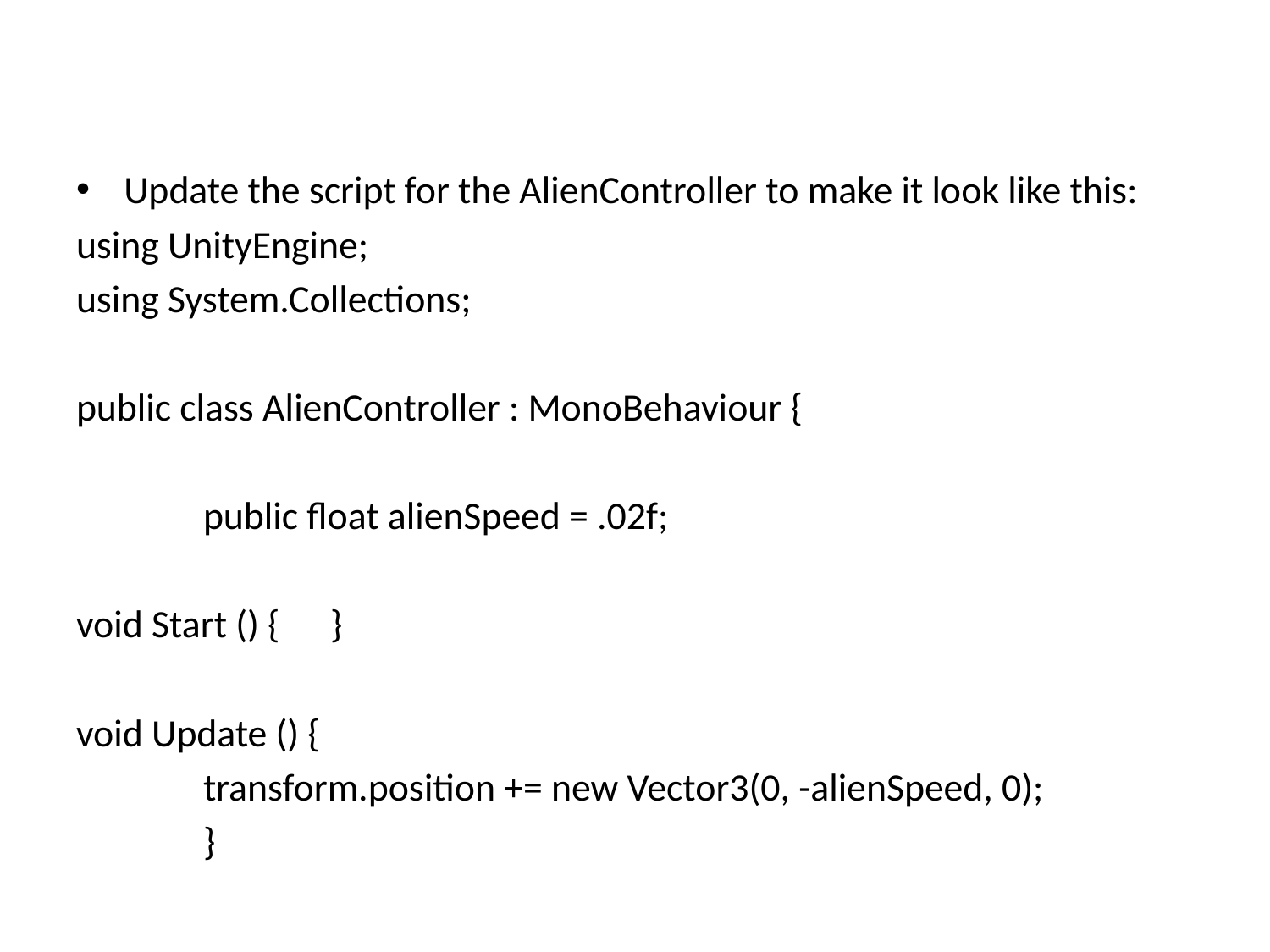

#
Update the script for the AlienController to make it look like this:
using UnityEngine;
using System.Collections;

public class AlienController : MonoBehaviour {

	public float alienSpeed = .02f;

void Start () {	}

void Update () {
	transform.position += new Vector3(0, -alienSpeed, 0);
	}